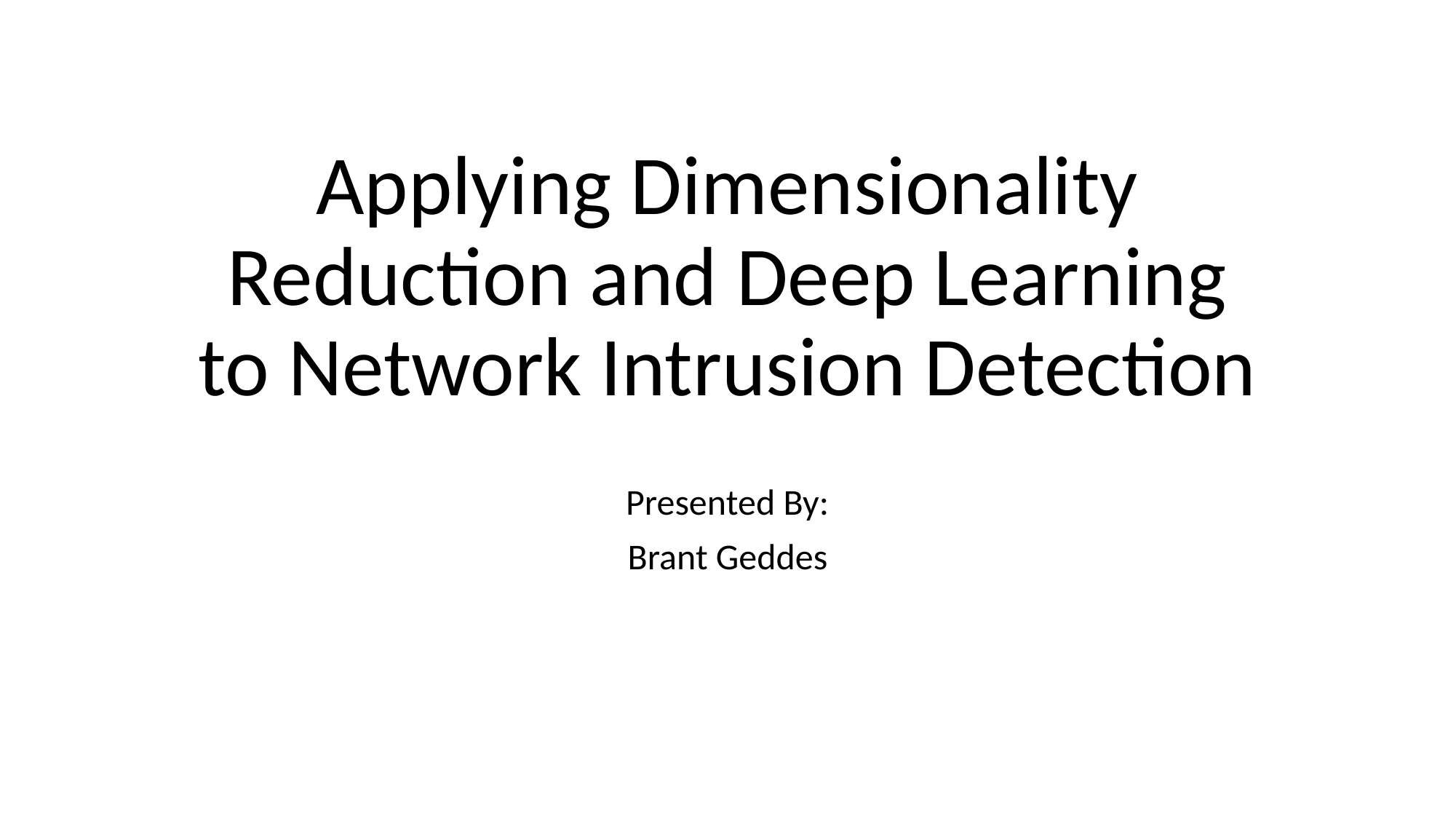

# Applying Dimensionality Reduction and Deep Learning to Network Intrusion Detection

Presented By:
Brant Geddes